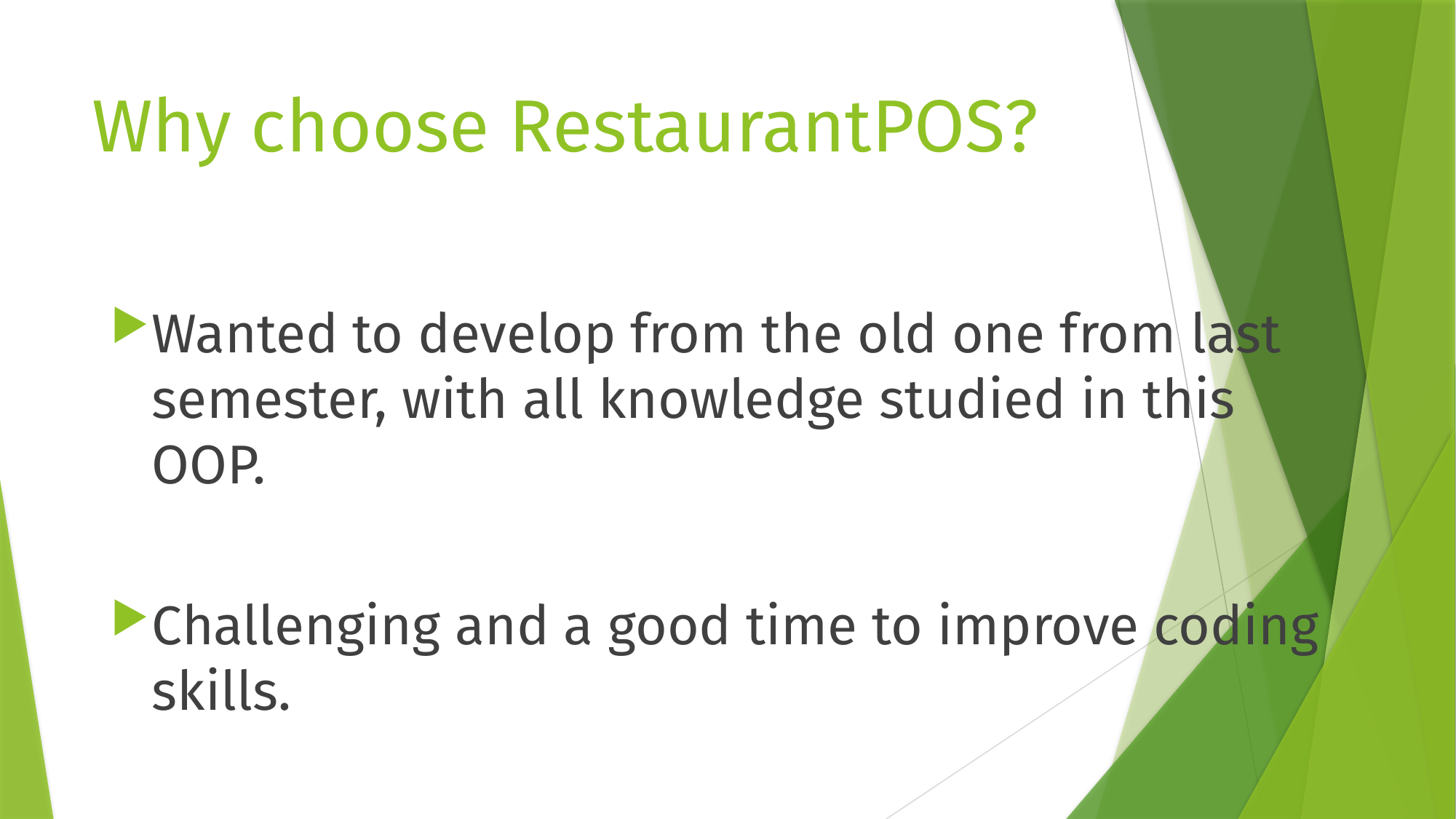

# Why choose RestaurantPOS?
Wanted to develop from the old one from last semester, with all knowledge studied in this OOP.

Challenging and a good time to improve coding skills.